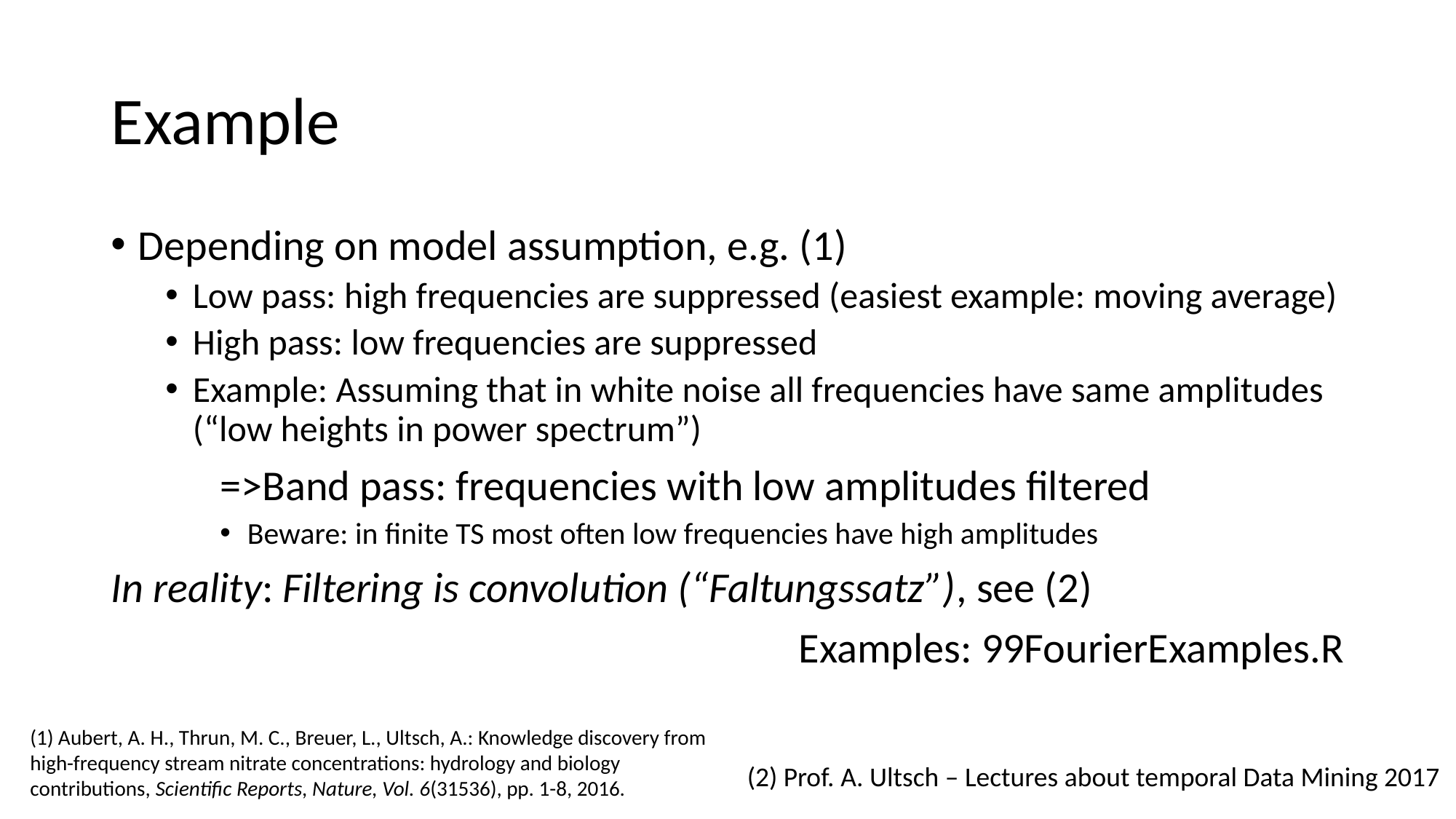

# Example
Depending on model assumption, e.g. (1)
Low pass: high frequencies are suppressed (easiest example: moving average)
High pass: low frequencies are suppressed
Example: Assuming that in white noise all frequencies have same amplitudes (“low heights in power spectrum”)
	=>Band pass: frequencies with low amplitudes filtered
Beware: in finite TS most often low frequencies have high amplitudes
In reality: Filtering is convolution (“Faltungssatz”), see (2)
Examples: 99FourierExamples.R
(1) Aubert, A. H., Thrun, M. C., Breuer, L., Ultsch, A.: Knowledge discovery from high-frequency stream nitrate concentrations: hydrology and biology contributions, Scientific Reports, Nature, Vol. 6(31536), pp. 1-8, 2016.
(2) Prof. A. Ultsch – Lectures about temporal Data Mining 2017